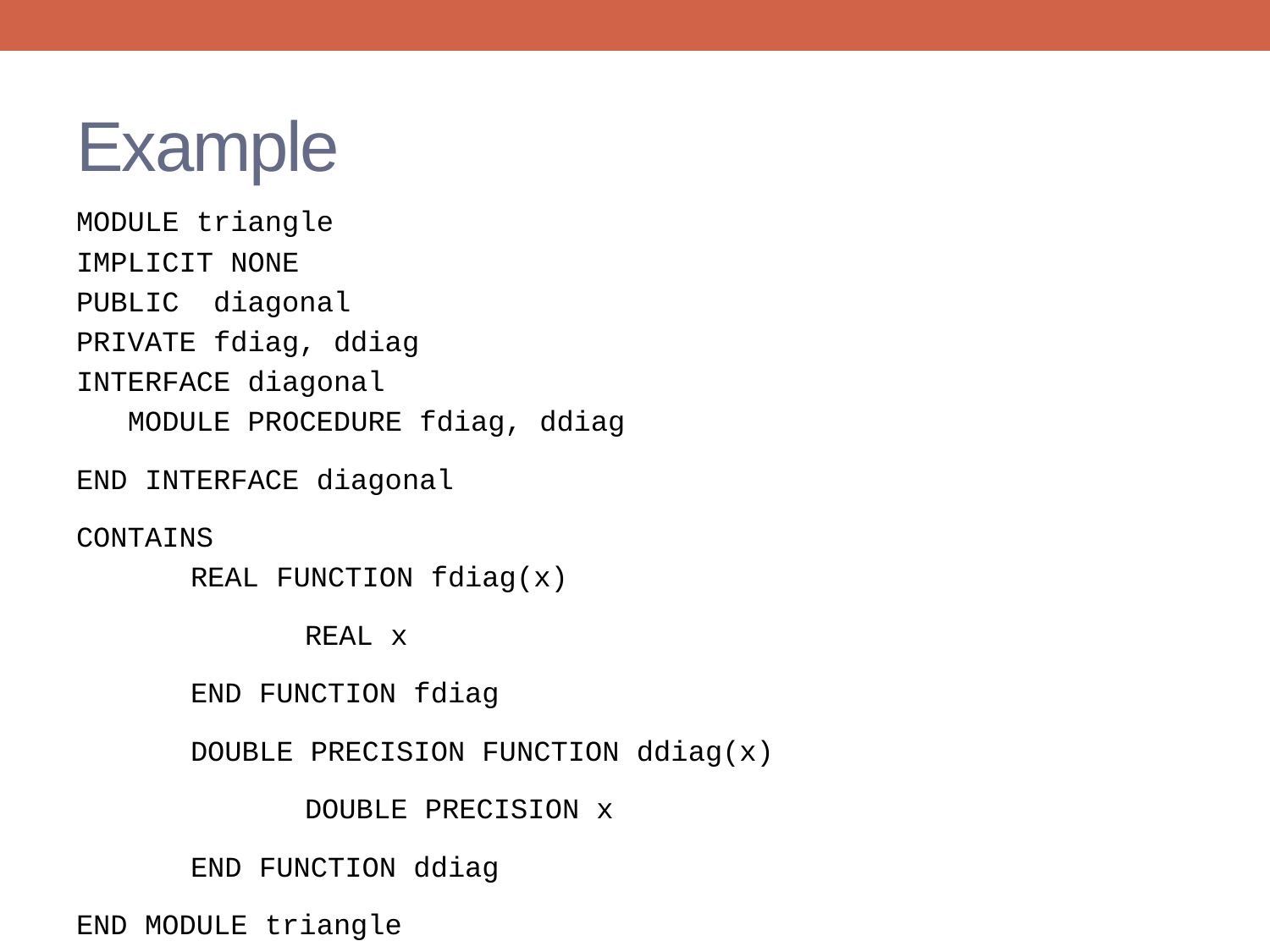

# Example
MODULE triangle
IMPLICIT NONE
PUBLIC  diagonal
PRIVATE fdiag, ddiag
INTERFACE diagonal
   MODULE PROCEDURE fdiag, ddiag
END INTERFACE diagonal
CONTAINS
	REAL FUNCTION fdiag(x)
		REAL x
	END FUNCTION fdiag
	DOUBLE PRECISION FUNCTION ddiag(x)
		DOUBLE PRECISION x
	END FUNCTION ddiag
END MODULE triangle